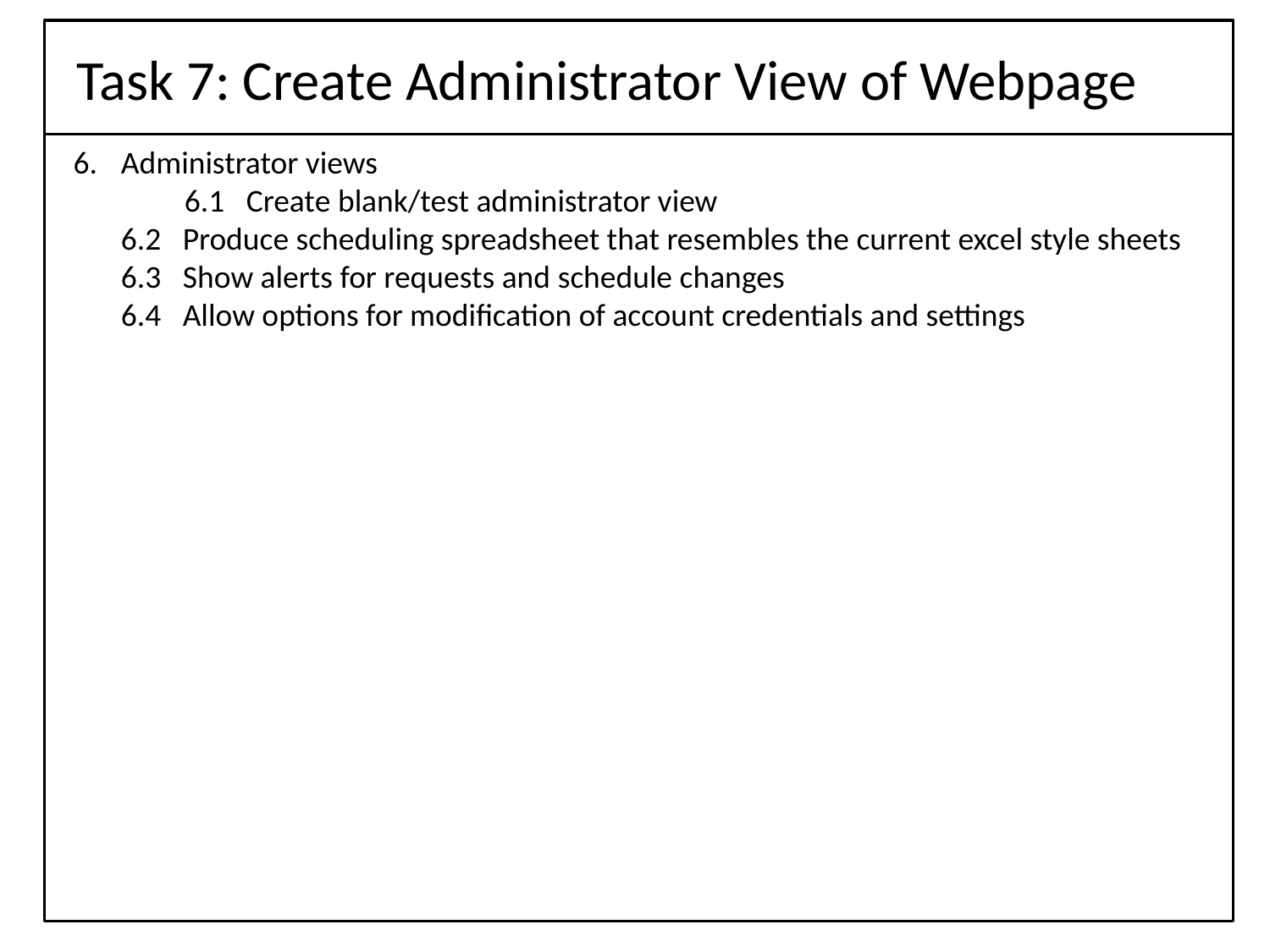

# Task 7: Create Administrator View of Webpage

Administrator views
	6.1   Create blank/test administrator view
6.2   Produce scheduling spreadsheet that resembles the current excel style sheets
6.3   Show alerts for requests and schedule changes
6.4   Allow options for modification of account credentials and settings